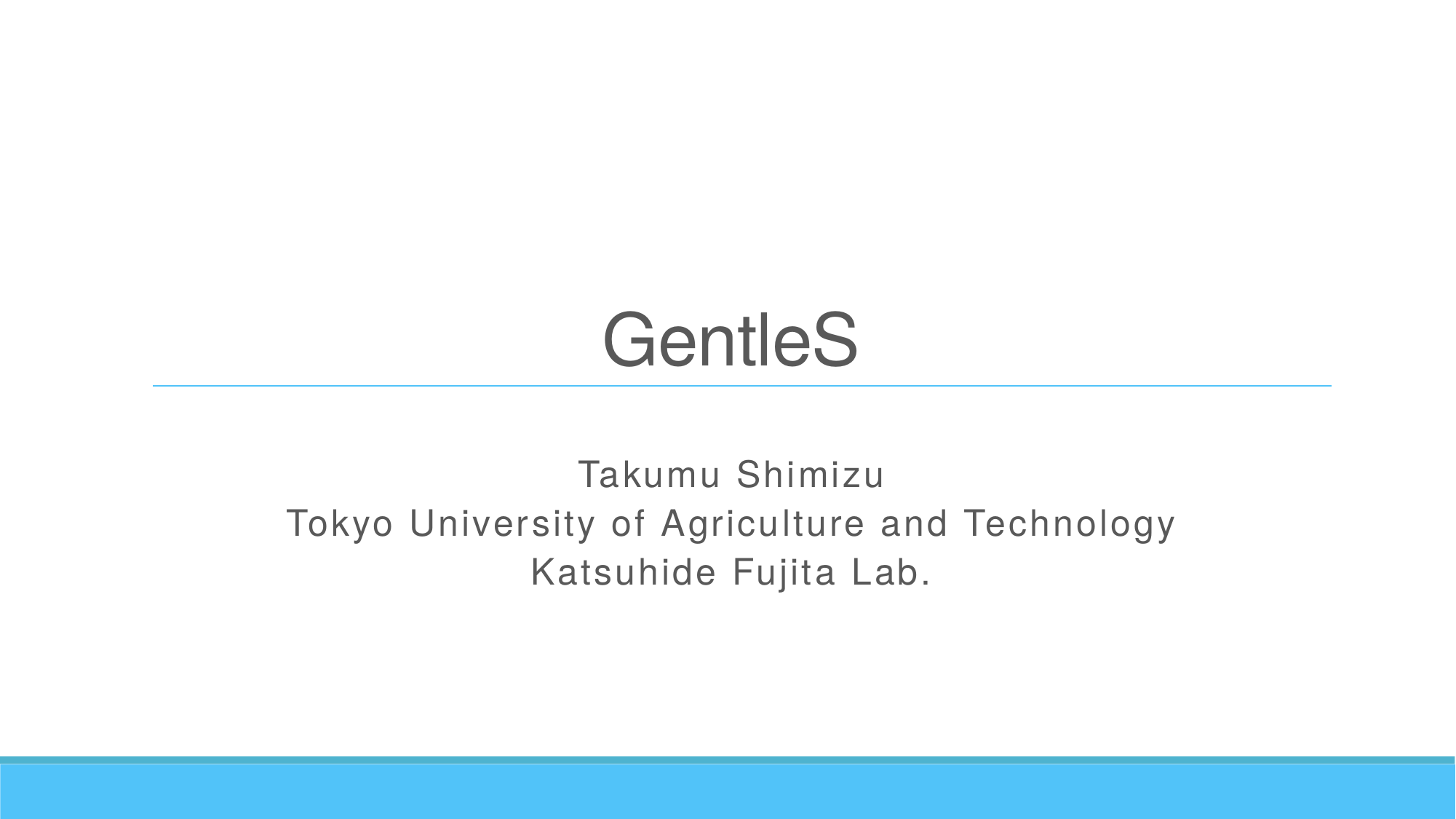

# GentleS
Takumu Shimizu
Tokyo University of Agriculture and Technology
Katsuhide Fujita Lab.